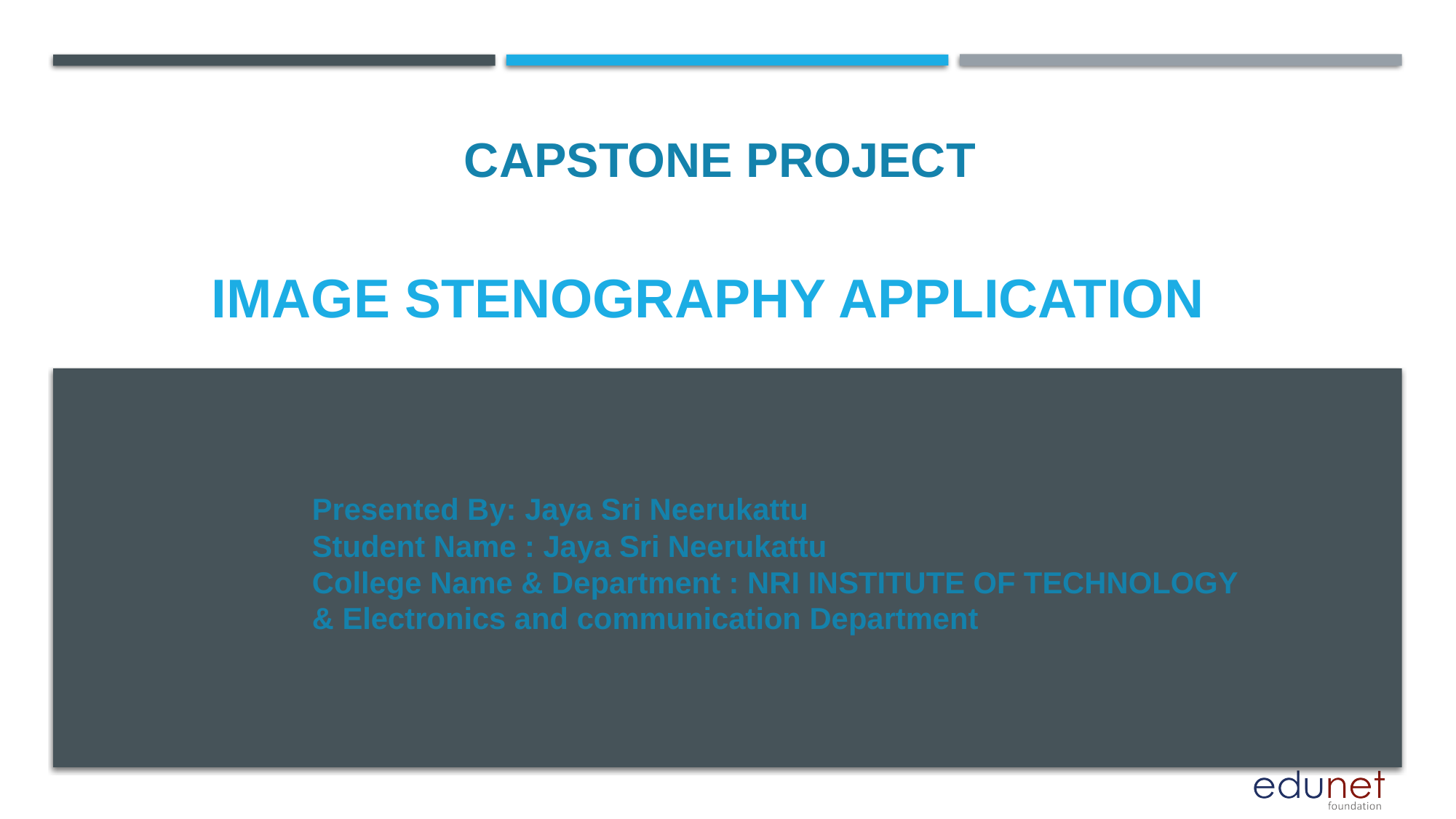

CAPSTONE PROJECT
# IMAGE STENOGRAPHY Application
Presented By: Jaya Sri Neerukattu
Student Name : Jaya Sri Neerukattu
College Name & Department : NRI INSTITUTE OF TECHNOLOGY & Electronics and communication Department